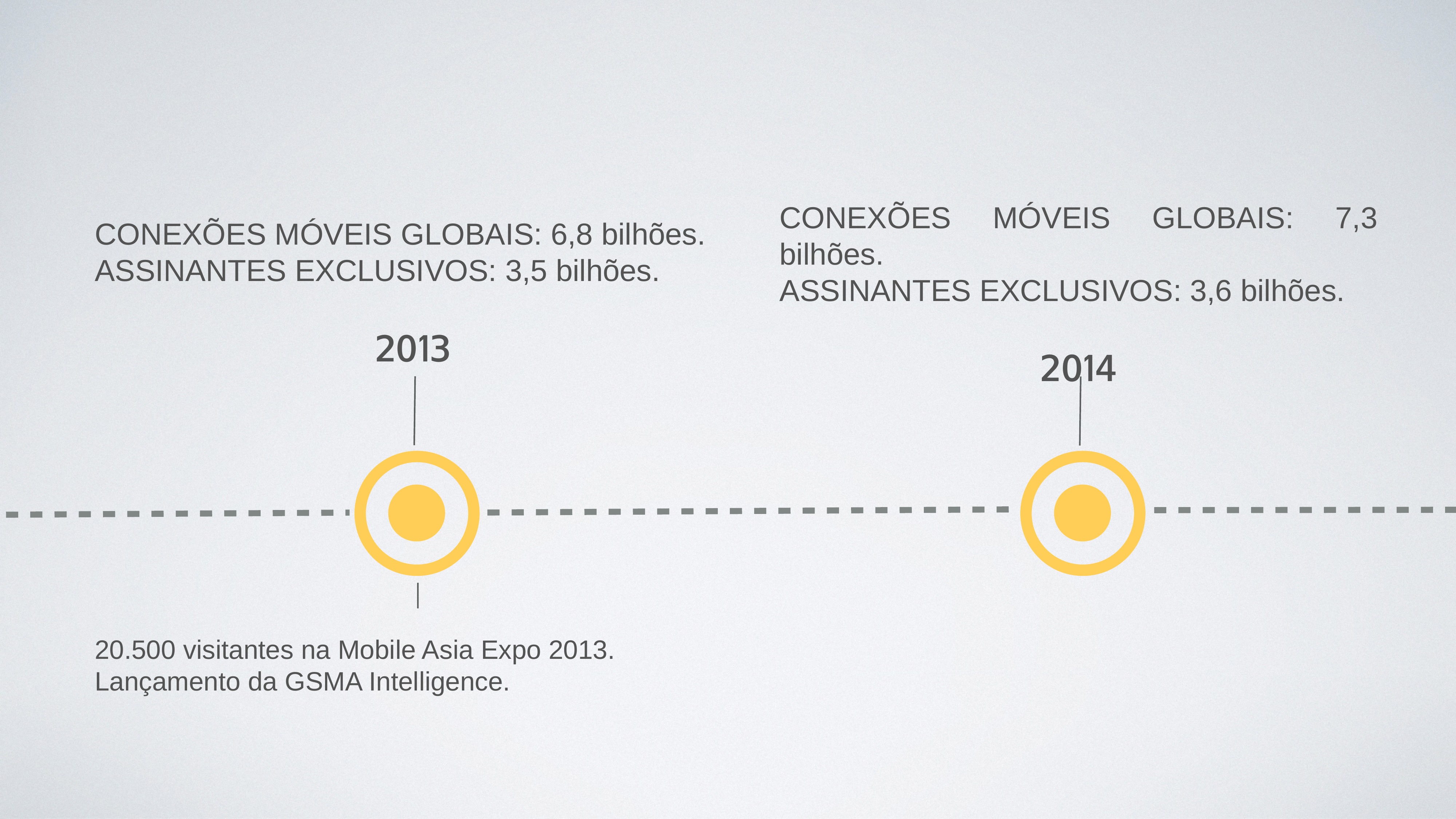

CONEXÕES MÓVEIS GLOBAIS: 6,8 bilhões.
ASSINANTES EXCLUSIVOS: 3,5 bilhões.

2013
CONEXÕES MÓVEIS GLOBAIS: 7,3 bilhões.
ASSINANTES EXCLUSIVOS: 3,6 bilhões.

2014

20.500 visitantes na Mobile Asia Expo 2013.
Lançamento da GSMA Intelligence.